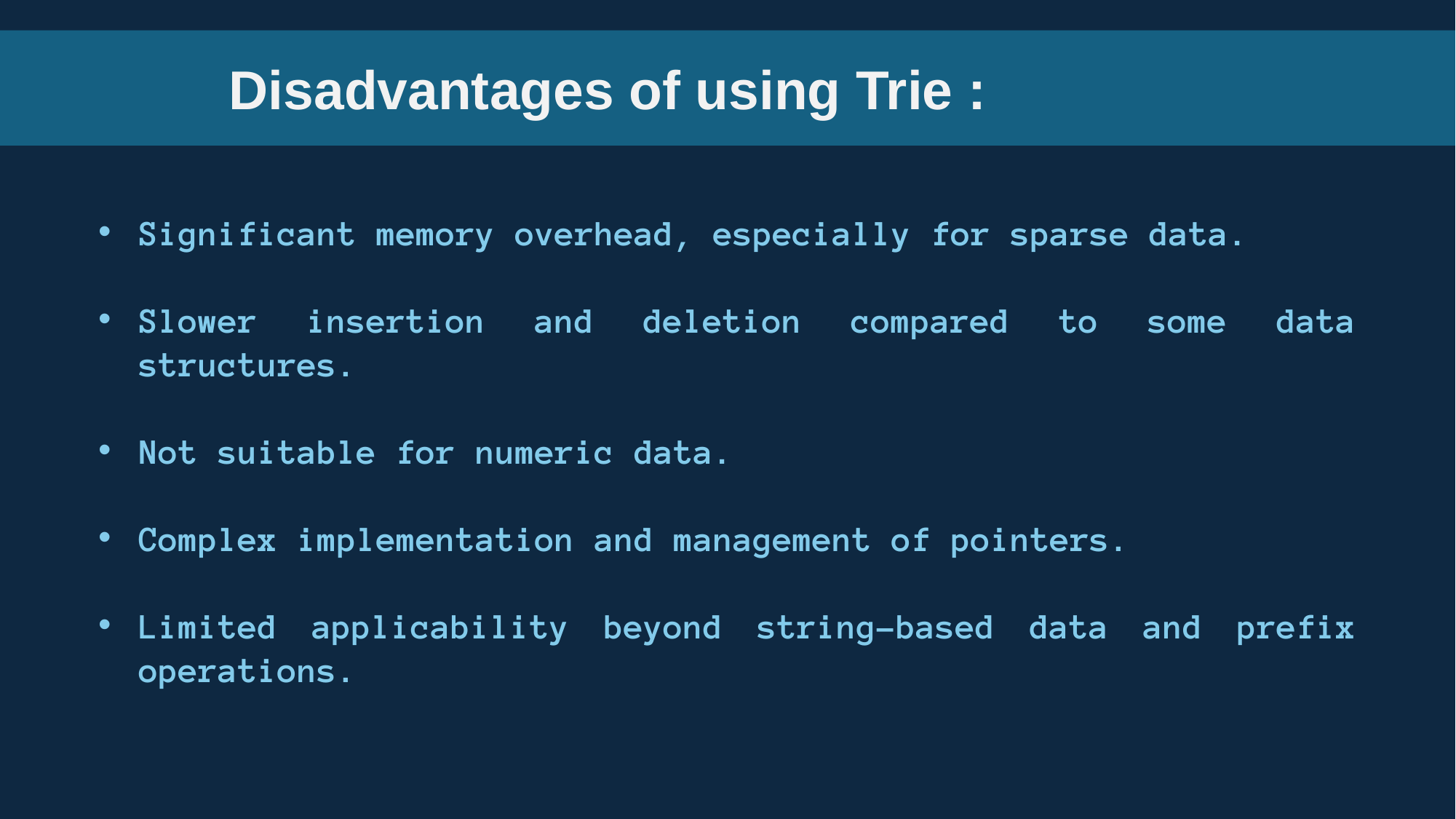

Disadvantages of using Trie :
Significant memory overhead, especially for sparse data.

Slower insertion and deletion compared to some data structures.

Not suitable for numeric data.

Complex implementation and management of pointers.

Limited applicability beyond string-based data and prefix operations.